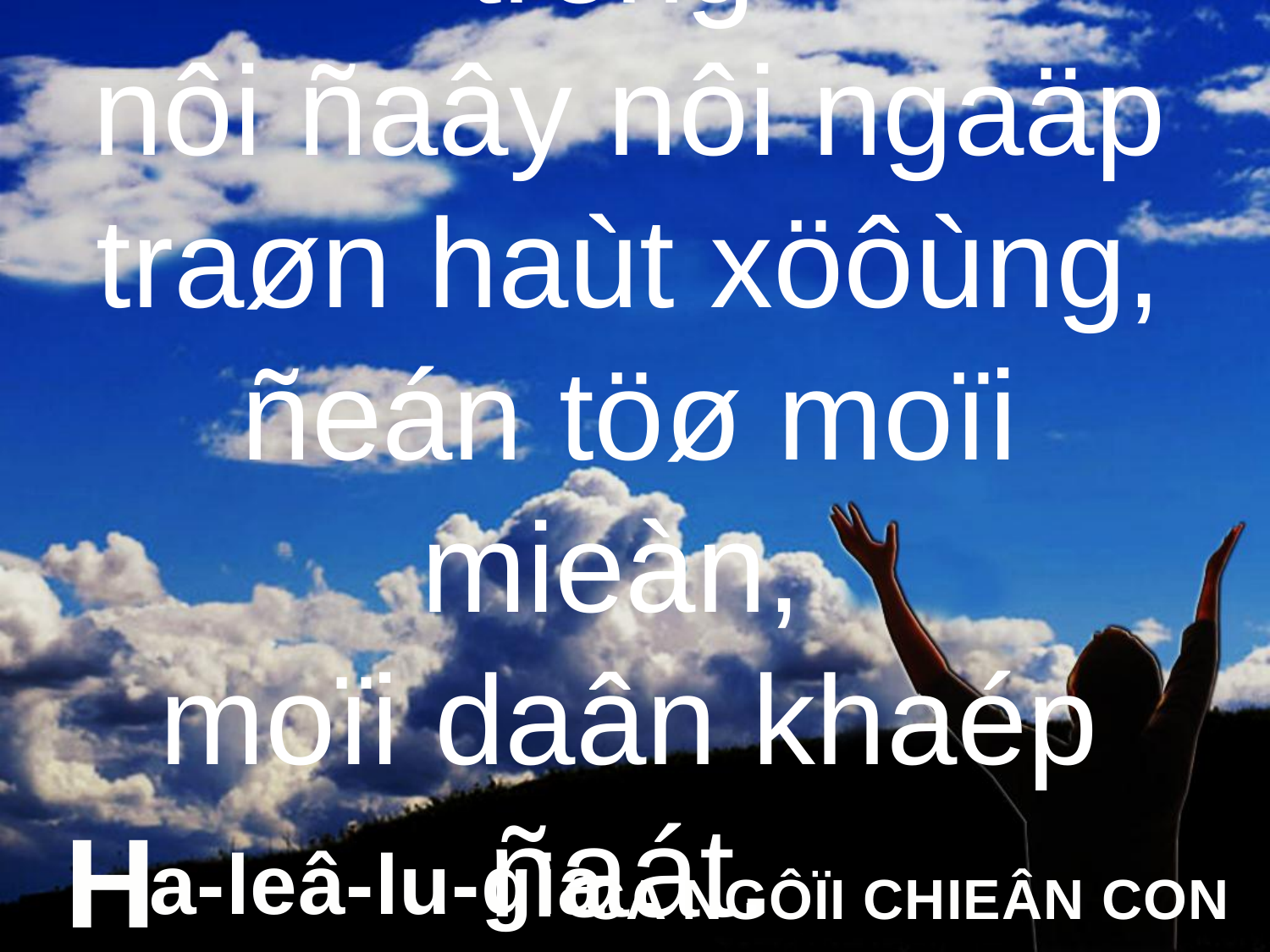

1. Cha ôi! Con ñang trong
nôi ñaây nôi ngaäp traøn haùt xöôùng, ñeán töø moïi mieàn,
moïi daân khaép ñaát.
H
a-leâ-lu-gia
CA NGÔÏI CHIEÂN CON